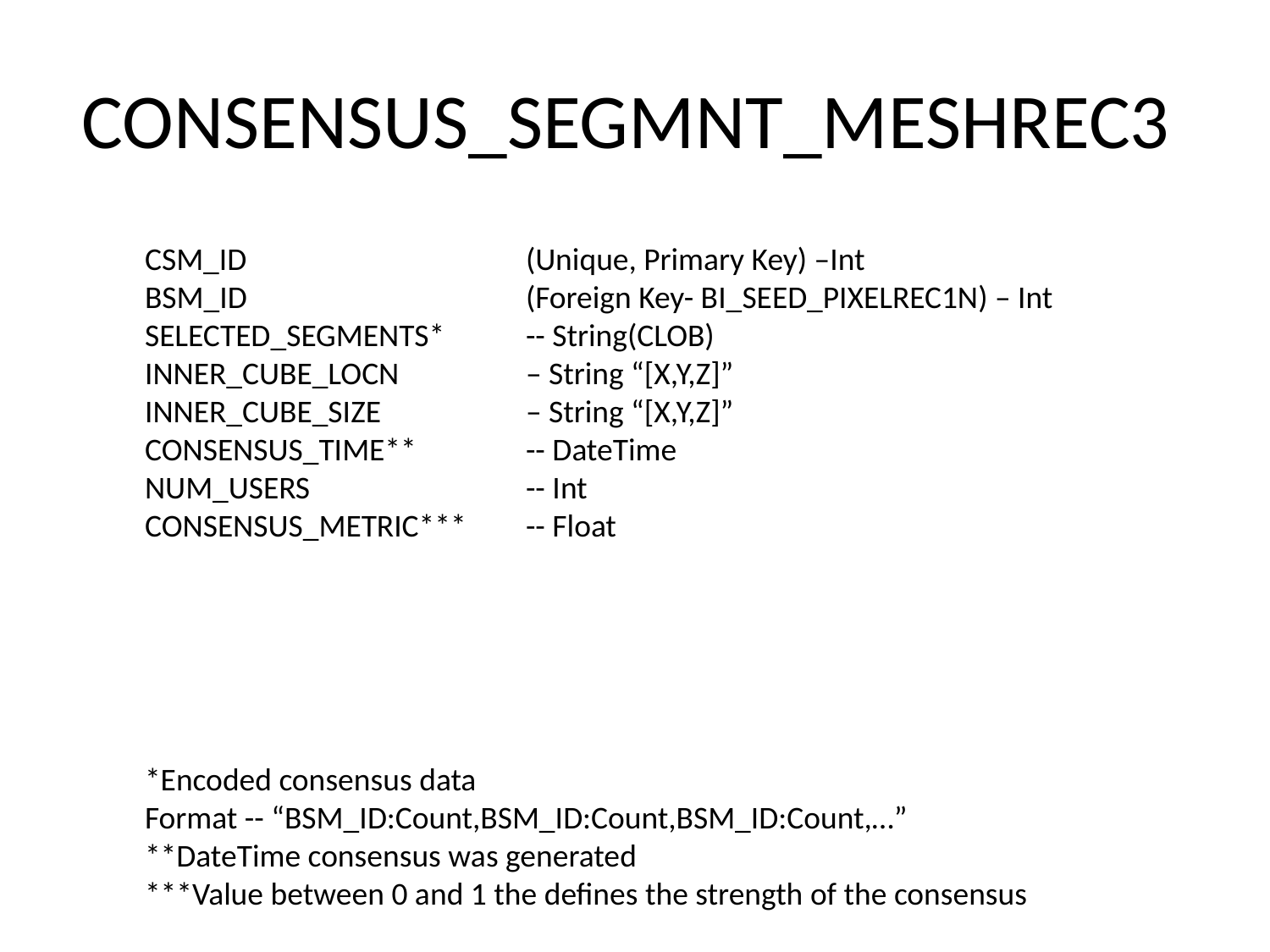

# CONSENSUS_SEGMNT_MESHREC3
CSM_ID			(Unique, Primary Key) –Int
BSM_ID			(Foreign Key- BI_SEED_PIXELREC1N) – Int
SELECTED_SEGMENTS*	-- String(CLOB)
INNER_CUBE_LOCN 	– String “[X,Y,Z]”
INNER_CUBE_SIZE		– String “[X,Y,Z]”
CONSENSUS_TIME**	-- DateTime
NUM_USERS		-- Int
CONSENSUS_METRIC***	-- Float
*Encoded consensus data
Format -- “BSM_ID:Count,BSM_ID:Count,BSM_ID:Count,…”
**DateTime consensus was generated
***Value between 0 and 1 the defines the strength of the consensus